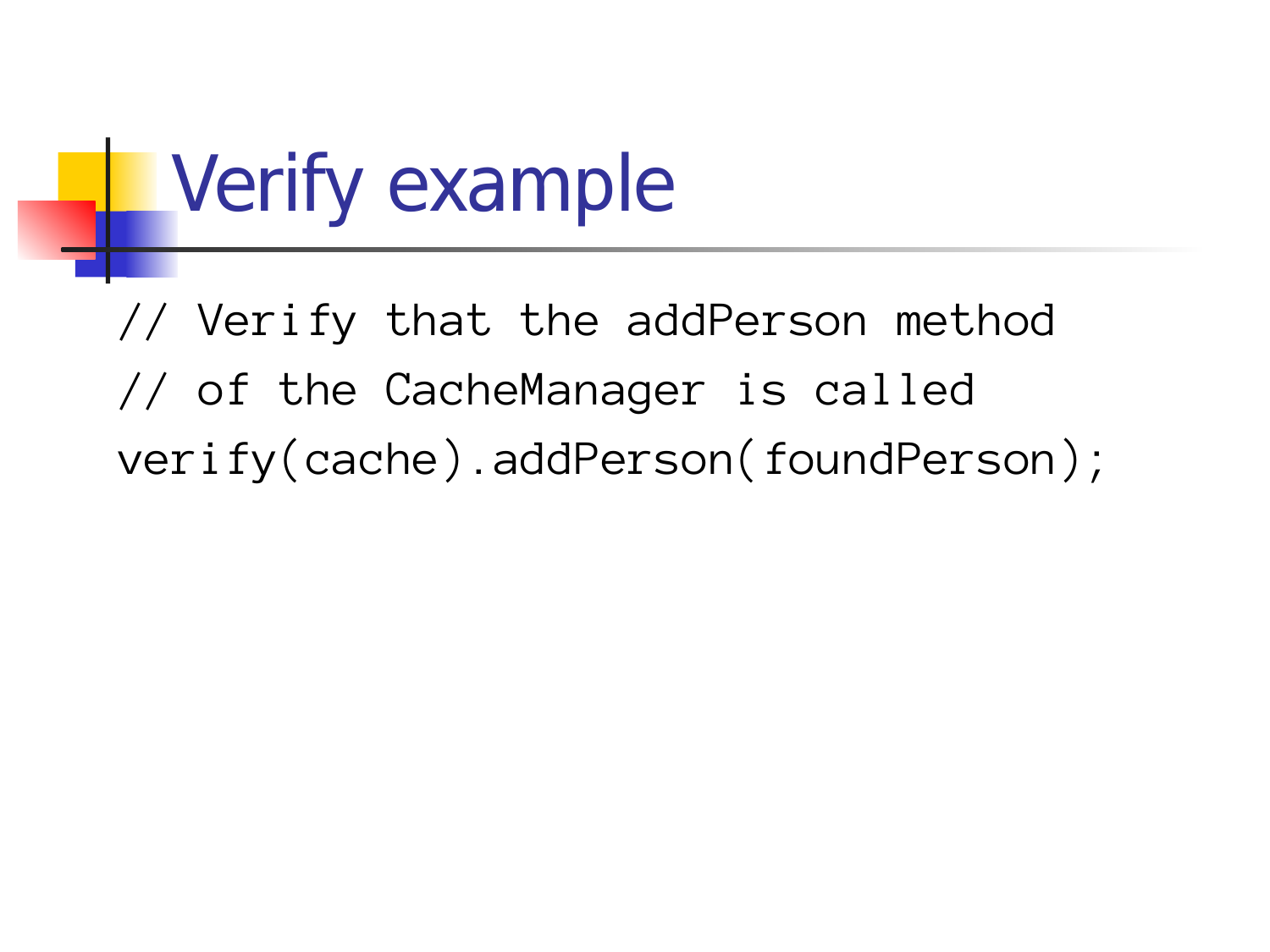

# Verify example
// Verify that the addPerson method
// of the CacheManager is called
verify(cache).addPerson(foundPerson);